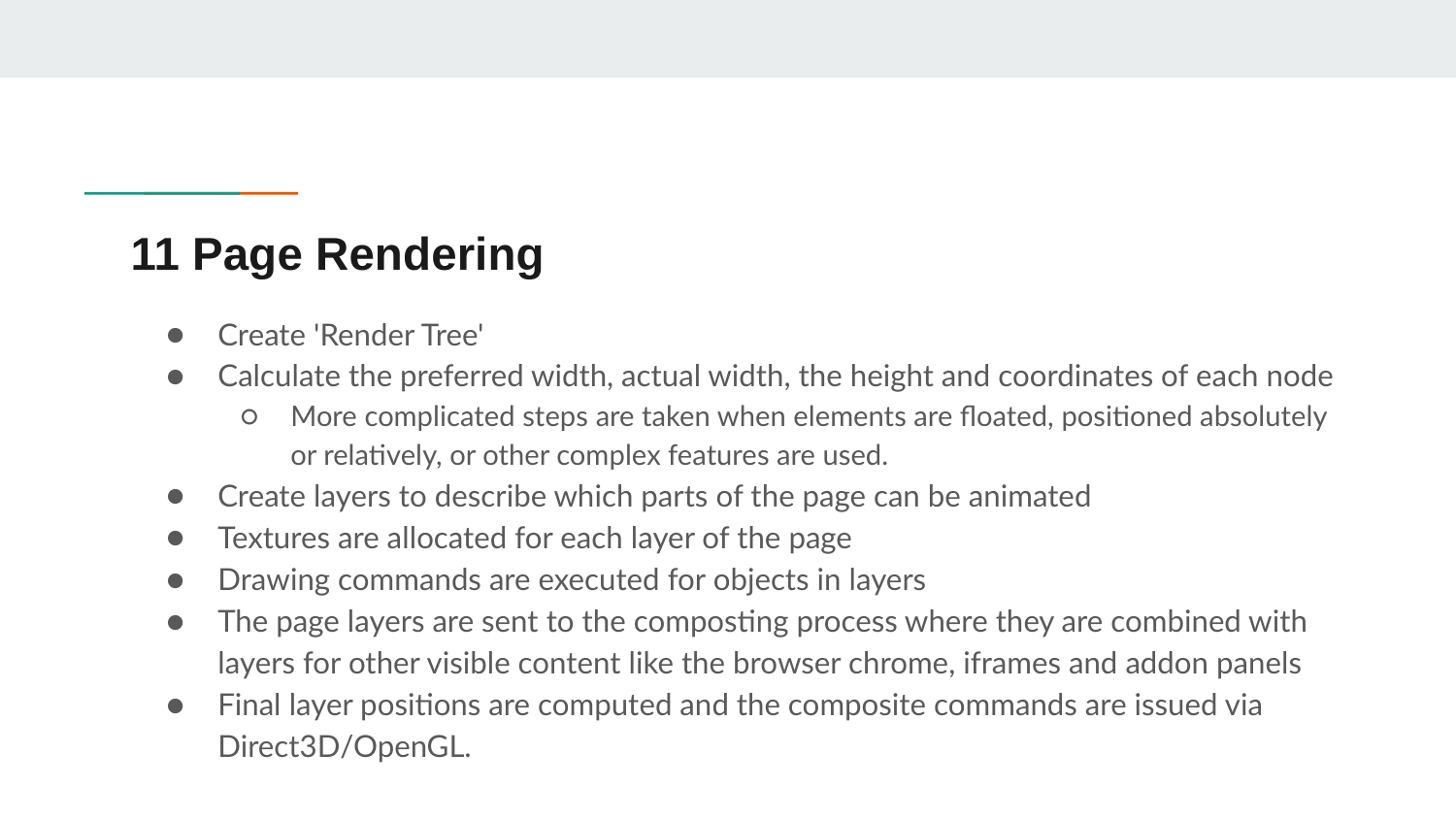

# 11 Page Rendering
Create 'Render Tree'
Calculate the preferred width, actual width, the height and coordinates of each node
More complicated steps are taken when elements are floated, positioned absolutely or relatively, or other complex features are used.
Create layers to describe which parts of the page can be animated
Textures are allocated for each layer of the page
Drawing commands are executed for objects in layers
The page layers are sent to the composting process where they are combined with layers for other visible content like the browser chrome, iframes and addon panels
Final layer positions are computed and the composite commands are issued via Direct3D/OpenGL.